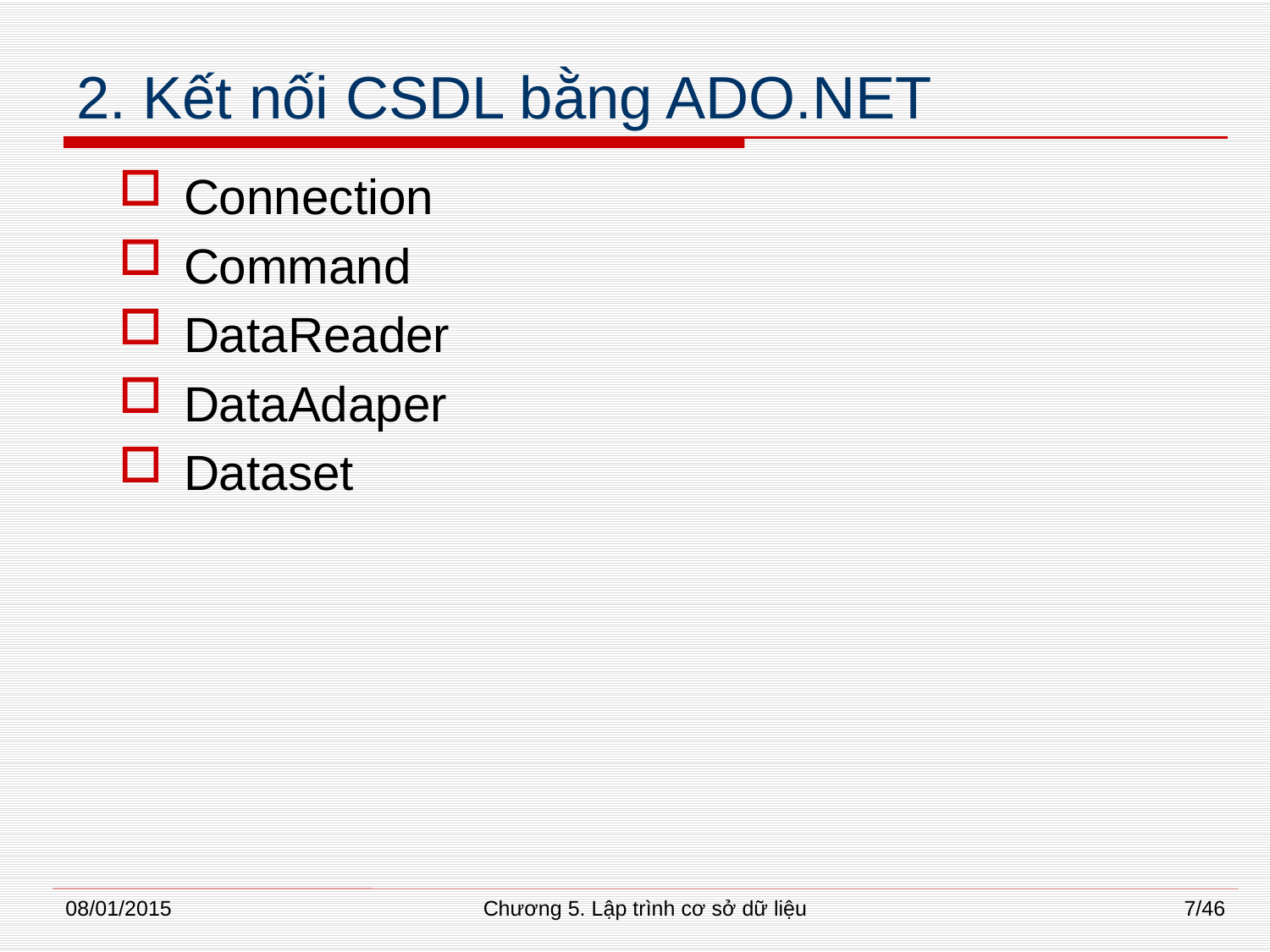

# 2. Kết nối CSDL bằng ADO.NET
Connection
Command
DataReader
DataAdaper
Dataset

08/01/2015
Chương 5. Lập trình cơ sở dữ liệu
7/46